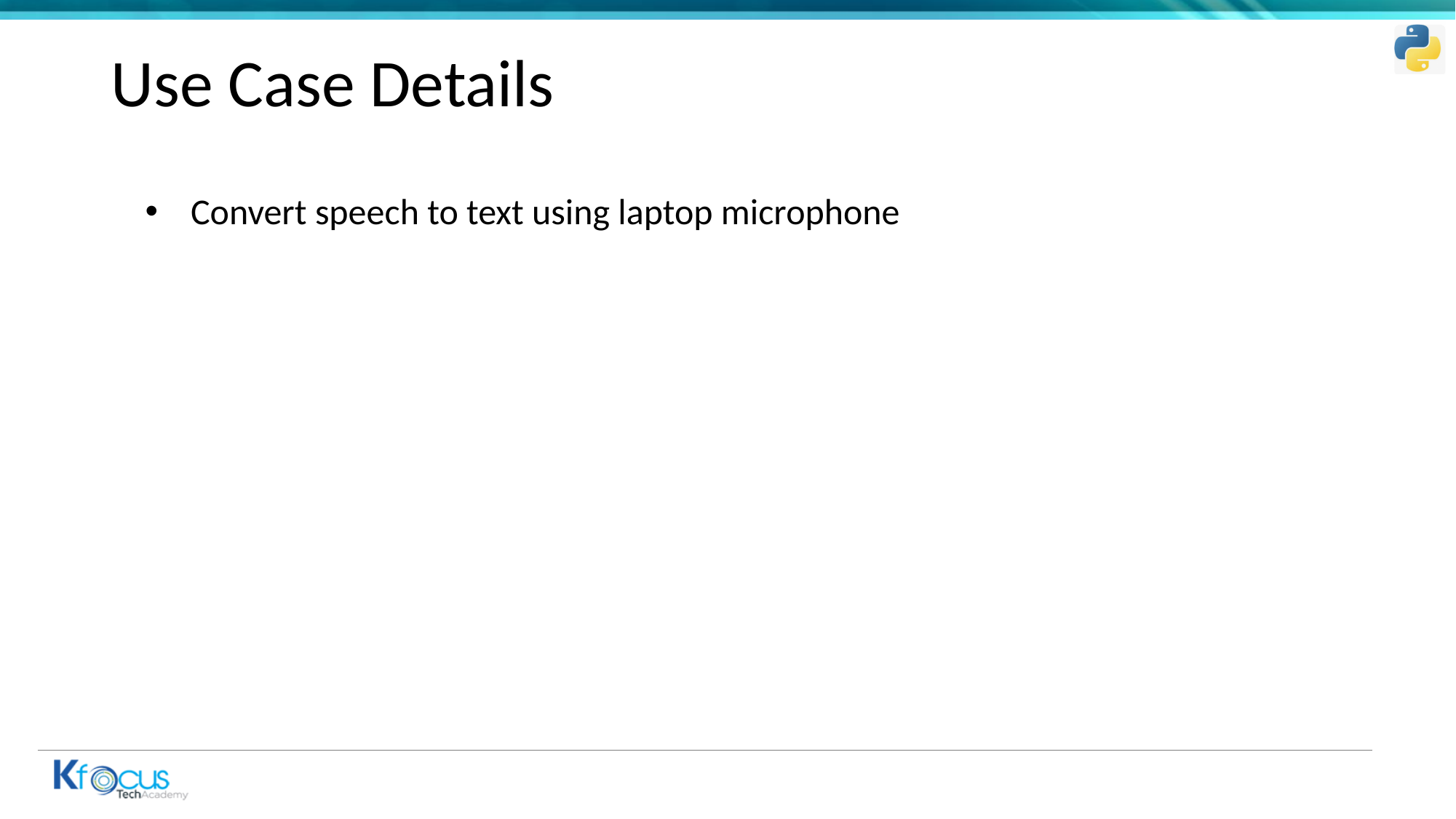

# Use Case Details

Convert speech to text using laptop microphone